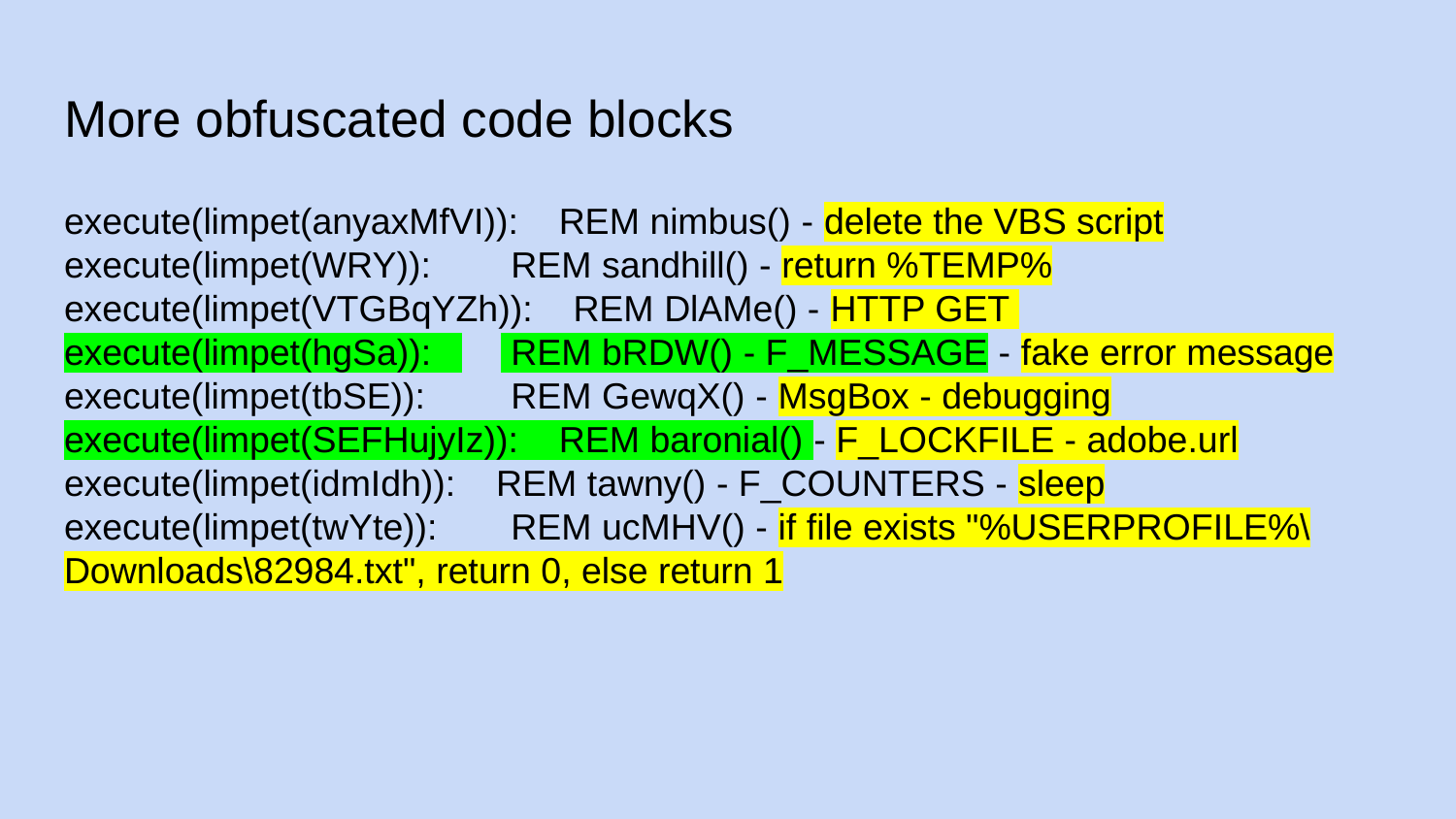

# More obfuscated code blocks
execute(limpet(anyaxMfVI)):    REM nimbus() - delete the VBS script
execute(limpet(WRY)):   	 REM sandhill() - return %TEMP%
execute(limpet(VTGBqYZh)):    REM DlAMe() - HTTP GET
execute(limpet(hgSa)):   	 REM bRDW() - F_MESSAGE - fake error message
execute(limpet(tbSE)):   	 REM GewqX() - MsgBox - debugging
execute(limpet(SEFHujyIz)):    REM baronial() - F_LOCKFILE - adobe.url
execute(limpet(idmIdh)):    REM tawny() - F_COUNTERS - sleep
execute(limpet(twYte)):   	 REM ucMHV() - if file exists "%USERPROFILE%\Downloads\82984.txt", return 0, else return 1